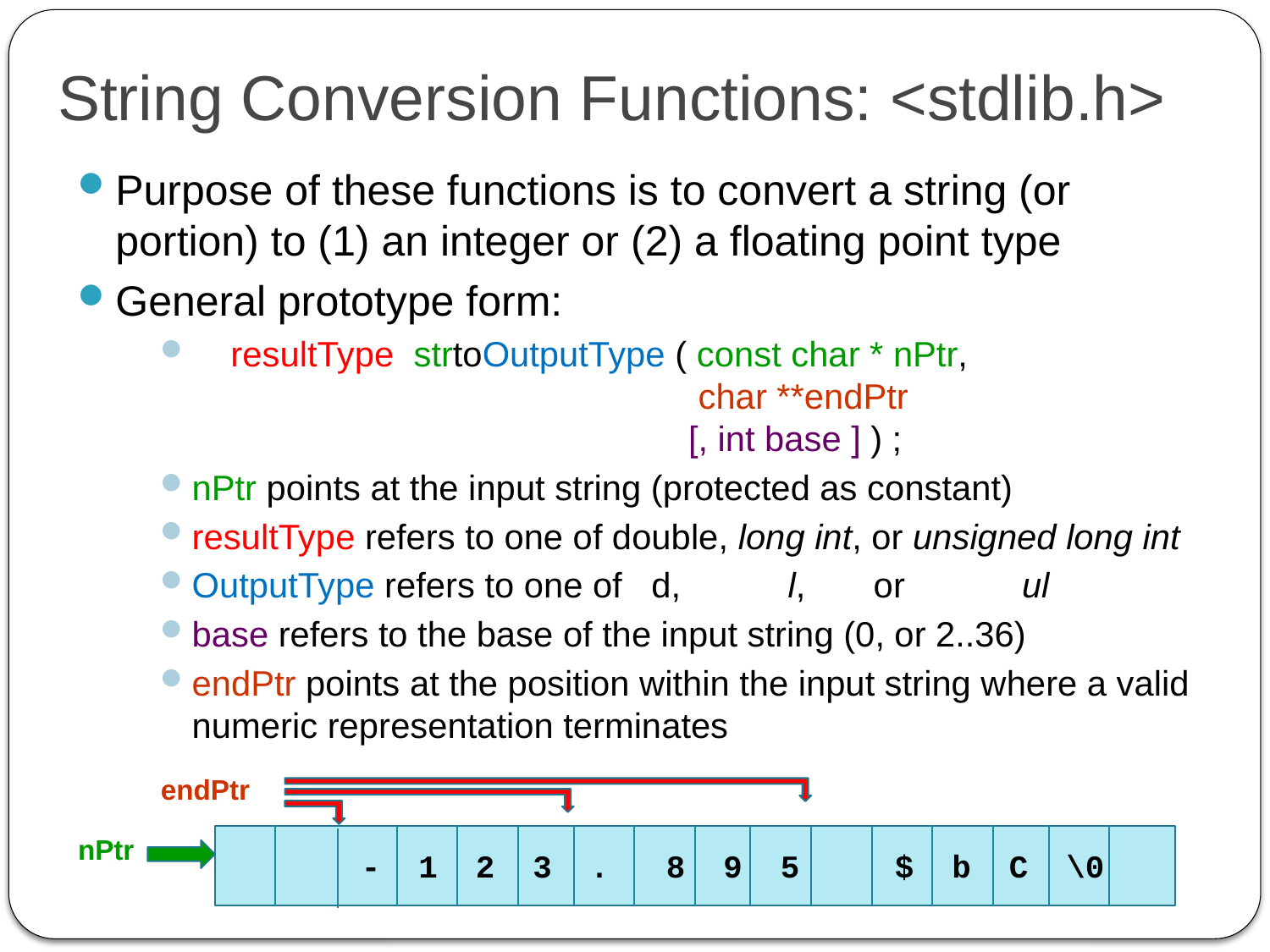

# String Conversion Functions: <stdlib.h>
Purpose of these functions is to convert a string (or portion) to (1) an integer or (2) a floating point type
General prototype form:
    resultType  strtoOutputType ( const char * nPtr,
                                                    char **endPtr
                                                   [, int base ] ) ;
nPtr points at the input string (protected as constant)
resultType refers to one of double, long int, or unsigned long int
OutputType refers to one of   d,           l,       or            ul
base refers to the base of the input string (0, or 2..36)
endPtr points at the position within the input string where a valid numeric representation terminates
endPtr

      -  1  2  3  .   8  9  5     $  b  C  \0
nPtr